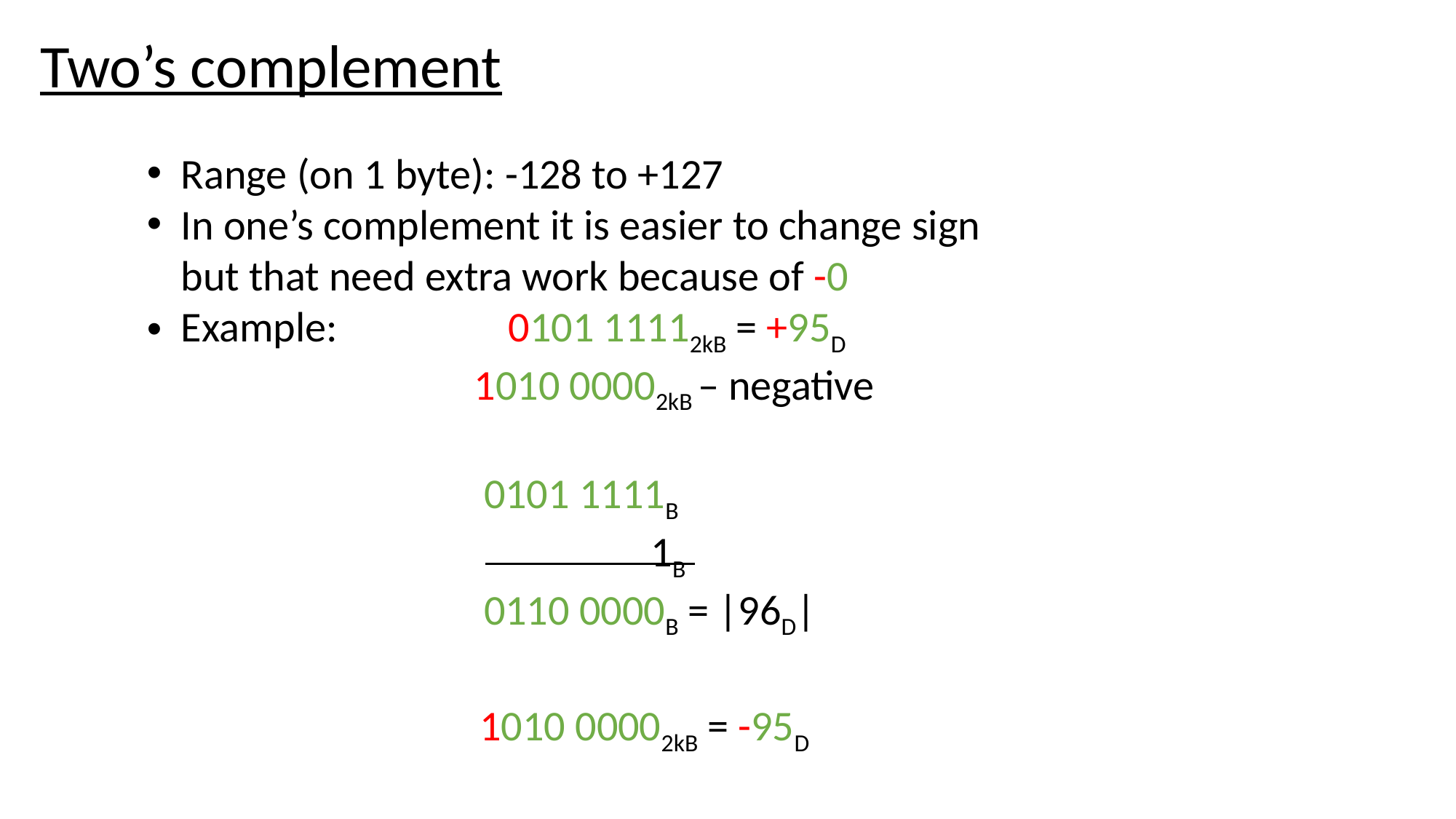

Two’s complement
Range (on 1 byte): -128 to +127
In one’s complement it is easier to change sign but that need extra work because of -0
Example: 		0101 11112kB = +95D
		1010 00002kB – negative

			 0101 1111B
				       1B
			 0110 0000B = |96D|

			 1010 00002kB = -95D